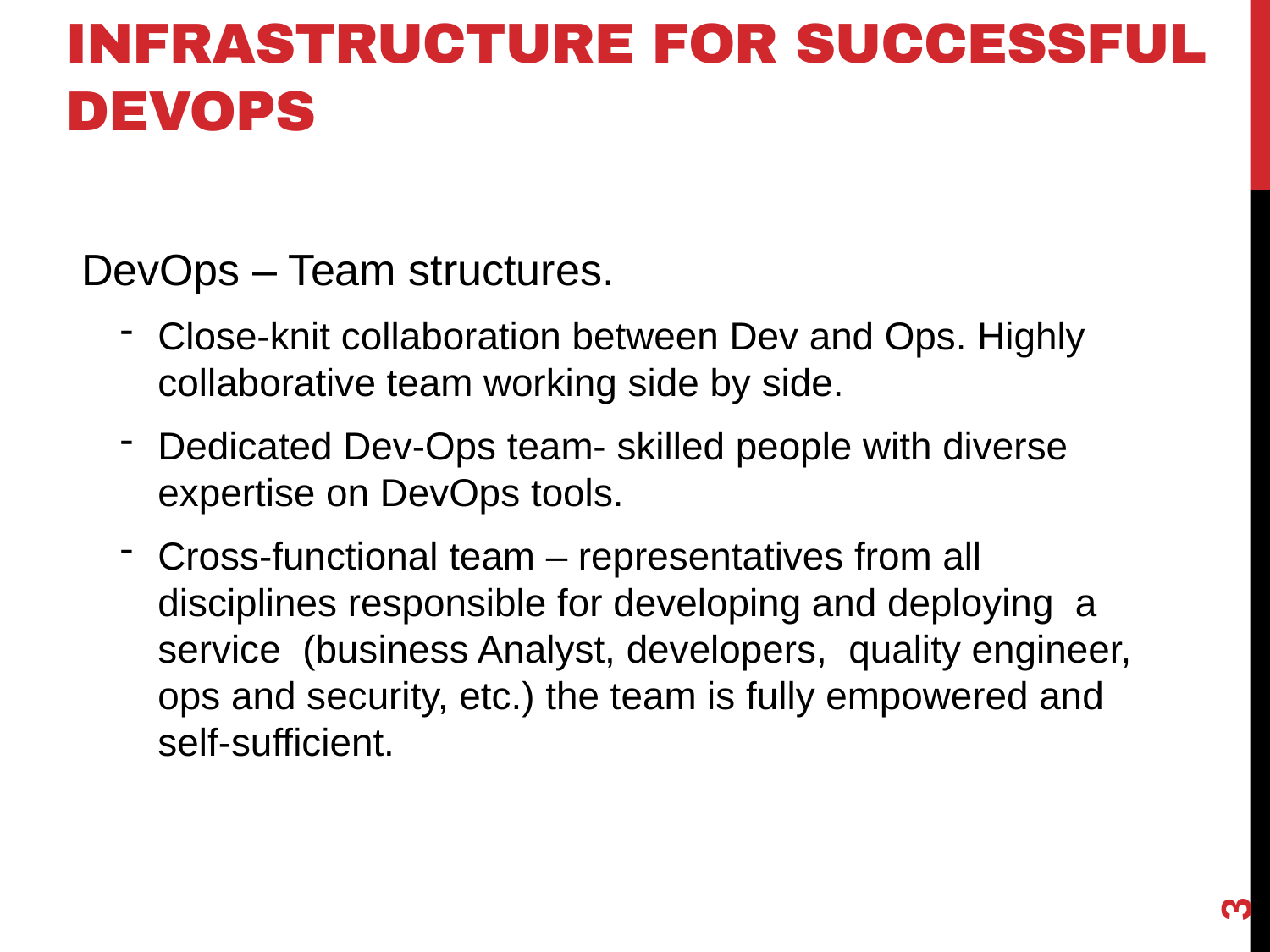

Infrastructure for successful
DevOps
 DevOps – Team structures.
Close-knit collaboration between Dev and Ops. Highly collaborative team working side by side.
Dedicated Dev-Ops team- skilled people with diverse expertise on DevOps tools.
Cross-functional team – representatives from all disciplines responsible for developing and deploying  a service  (business Analyst, developers,  quality engineer,  ops and security, etc.) the team is fully empowered and self-sufficient.
3